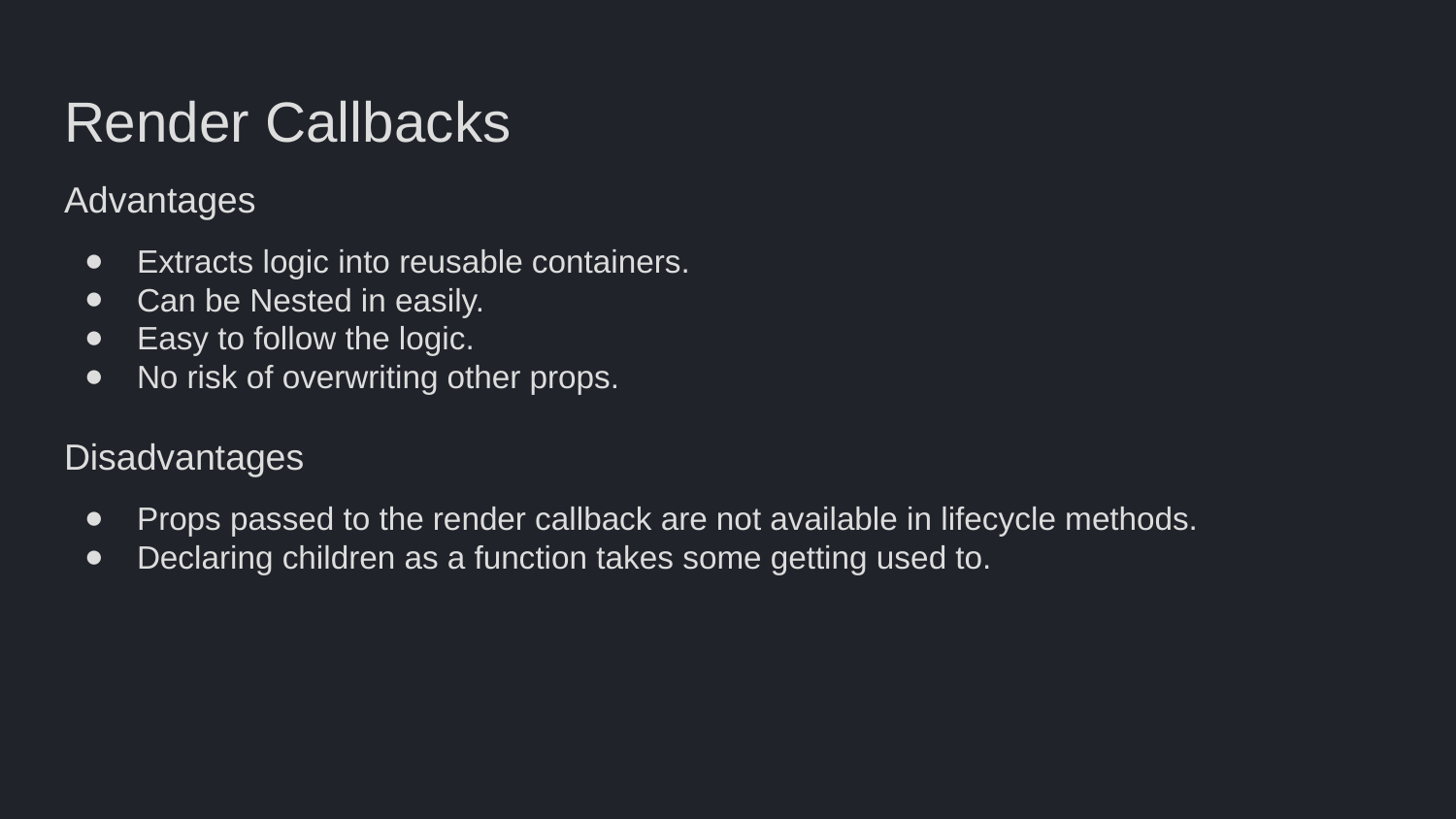

# Render Callbacks
Advantages
Extracts logic into reusable containers.
Can be Nested in easily.
Easy to follow the logic.
No risk of overwriting other props.

Disadvantages
Props passed to the render callback are not available in lifecycle methods.
Declaring children as a function takes some getting used to.